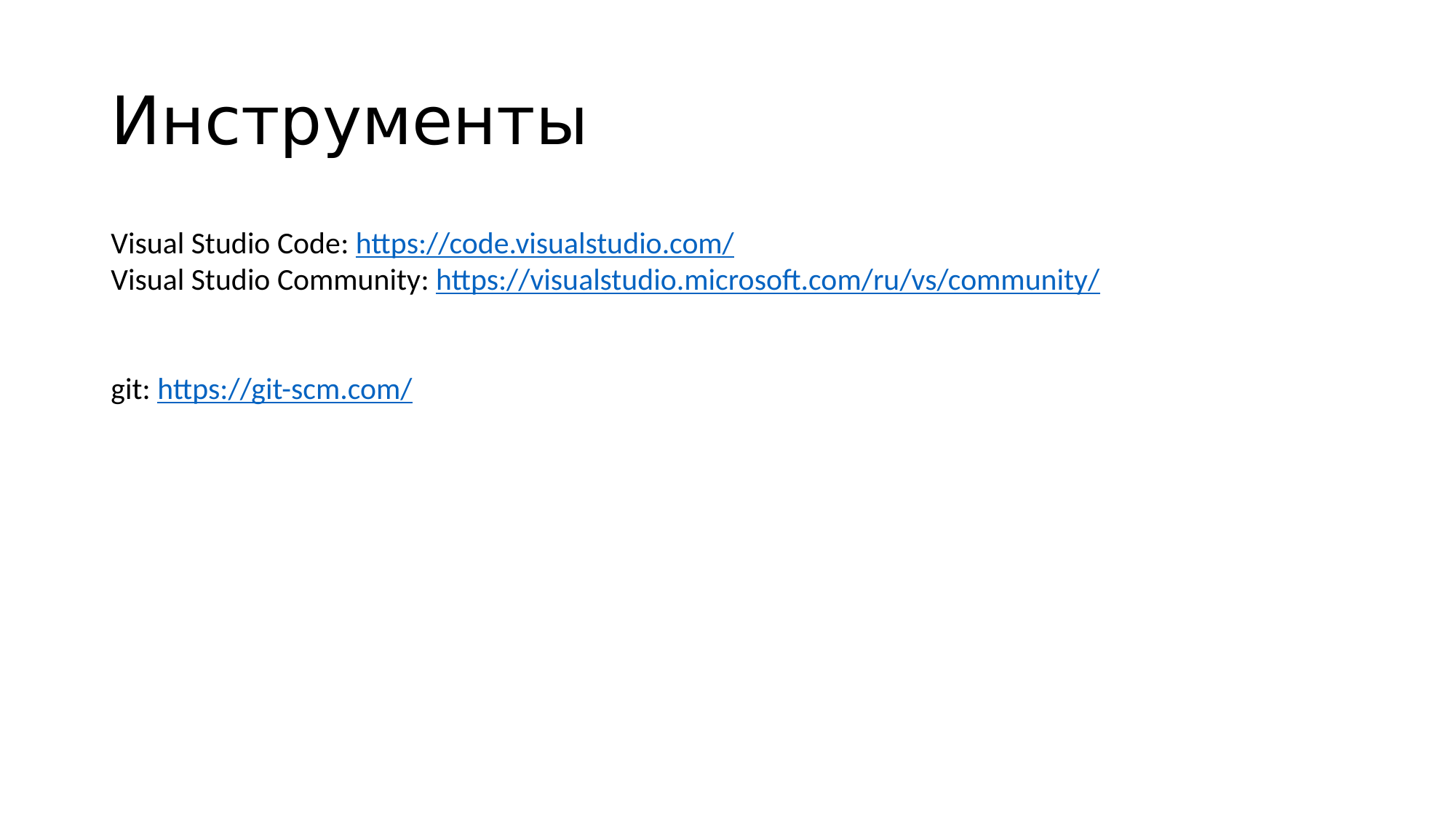

# Инструменты
Visual Studio Code: https://code.visualstudio.com/
Visual Studio Community: https://visualstudio.microsoft.com/ru/vs/community/

git: https://git-scm.com/